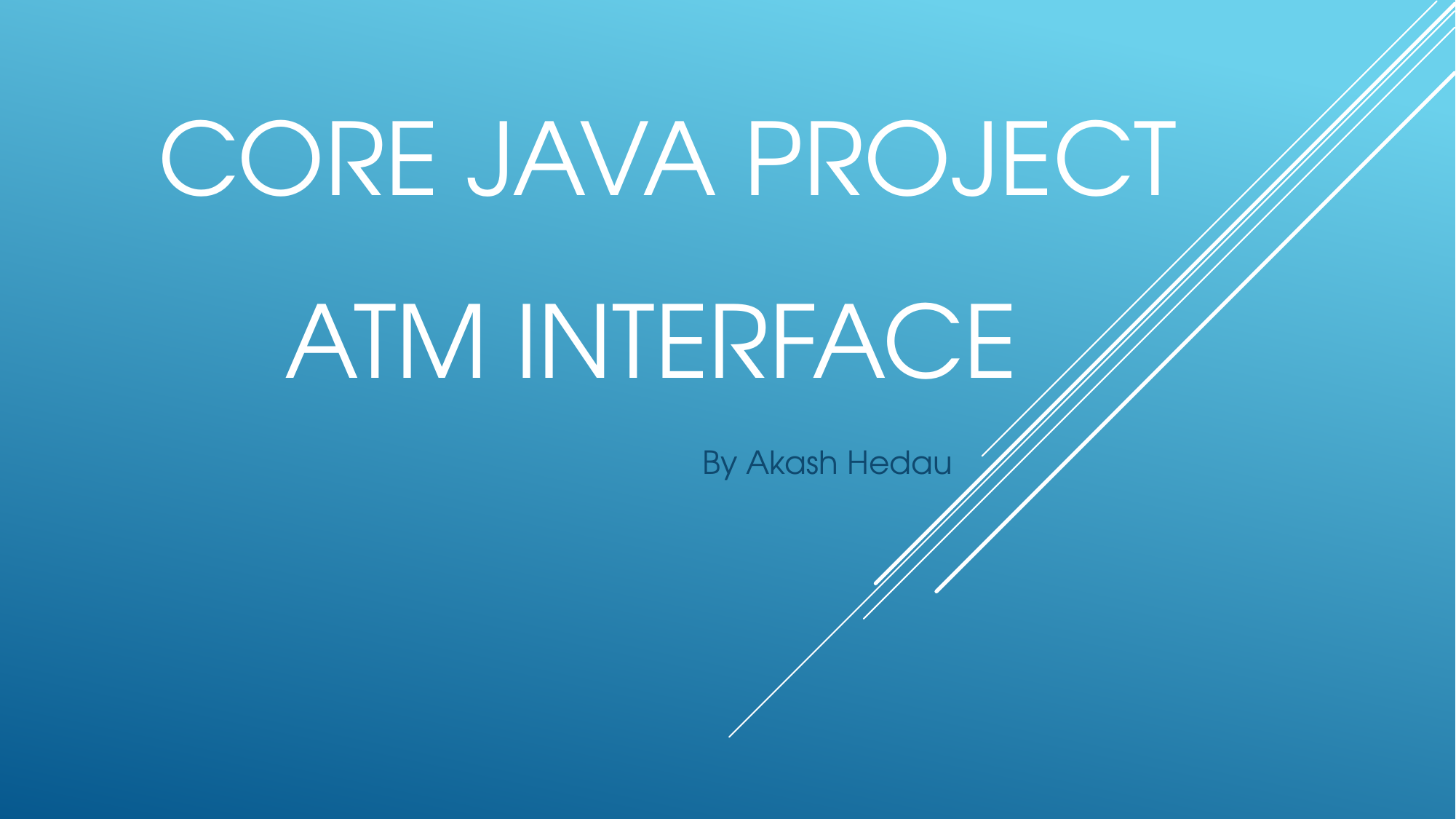

Core JAVA project
# ATM Interface
By Akash Hedau